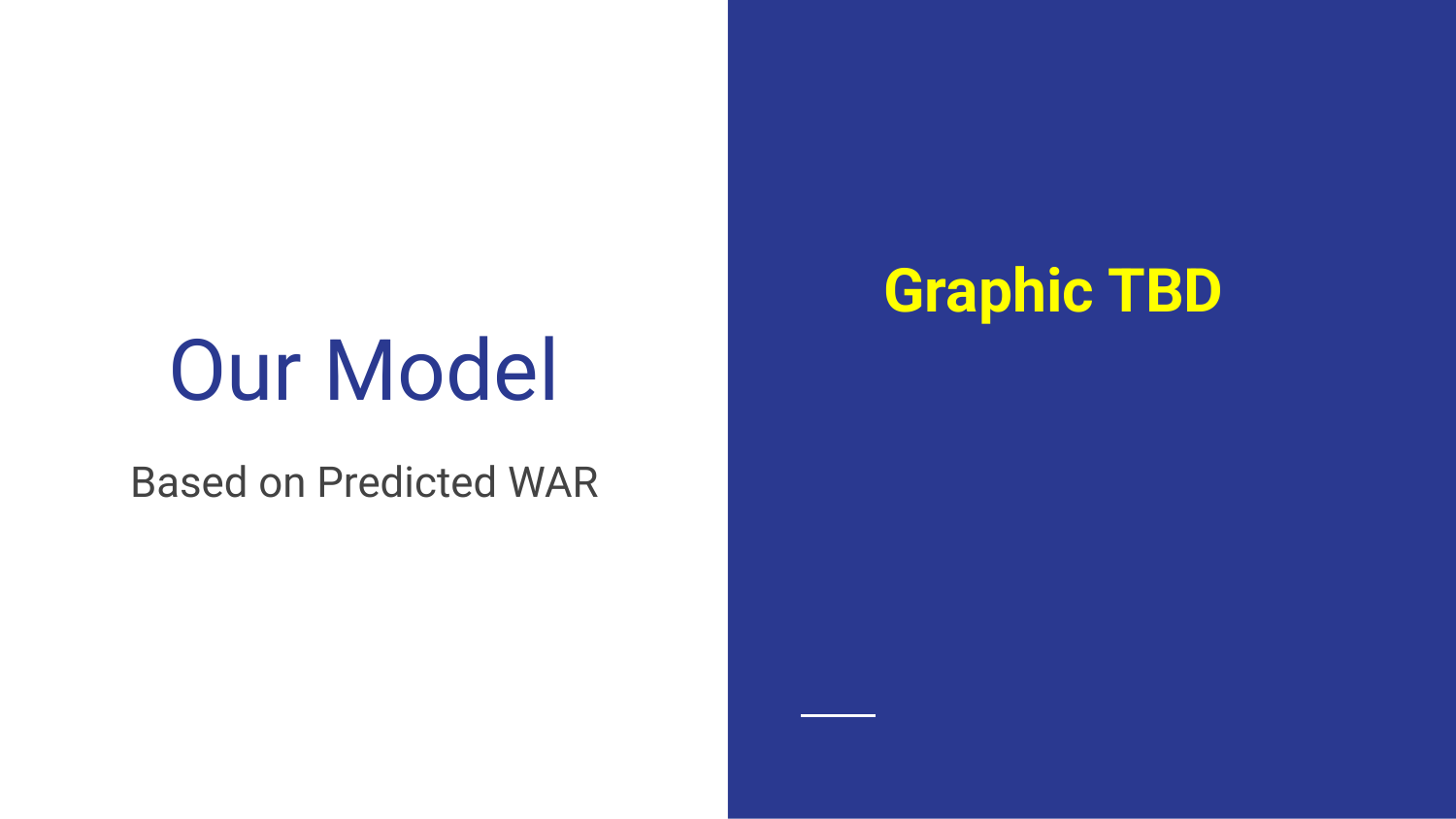

# Our Model
Graphic TBD
Based on Predicted WAR